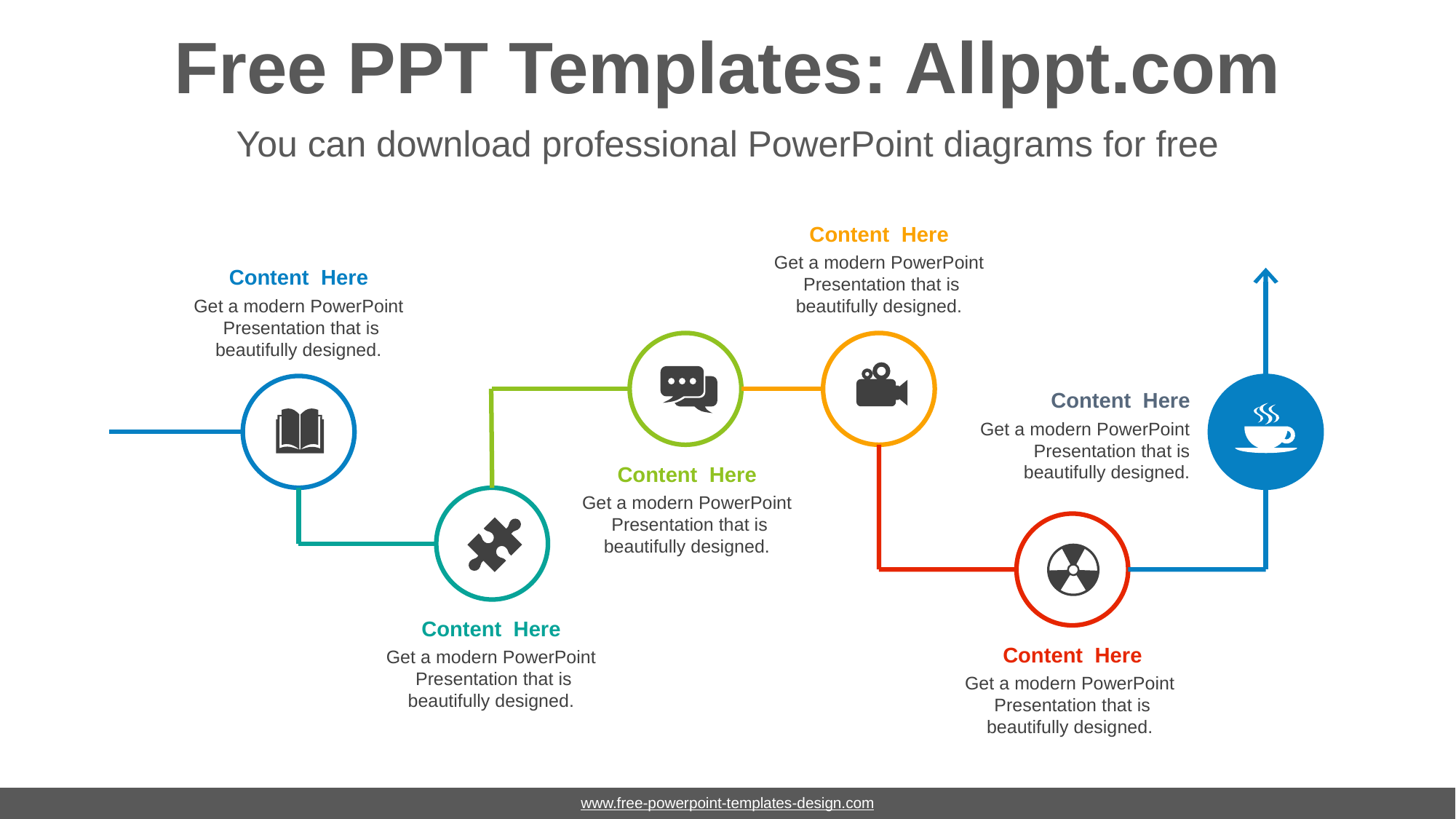

# Free PPT Templates: Allppt.com
You can download professional PowerPoint diagrams for free
Content  Here
Get a modern PowerPoint  Presentation that is beautifully designed.
Content  Here
Get a modern PowerPoint  Presentation that is beautifully designed.

Content  Here
Get a modern PowerPoint  Presentation that is beautifully designed.

Content  Here
Get a modern PowerPoint  Presentation that is beautifully designed.

Content  Here
Get a modern PowerPoint  Presentation that is beautifully designed.
Content  Here
Get a modern PowerPoint  Presentation that is beautifully designed.
www.free-powerpoint-templates-design.com